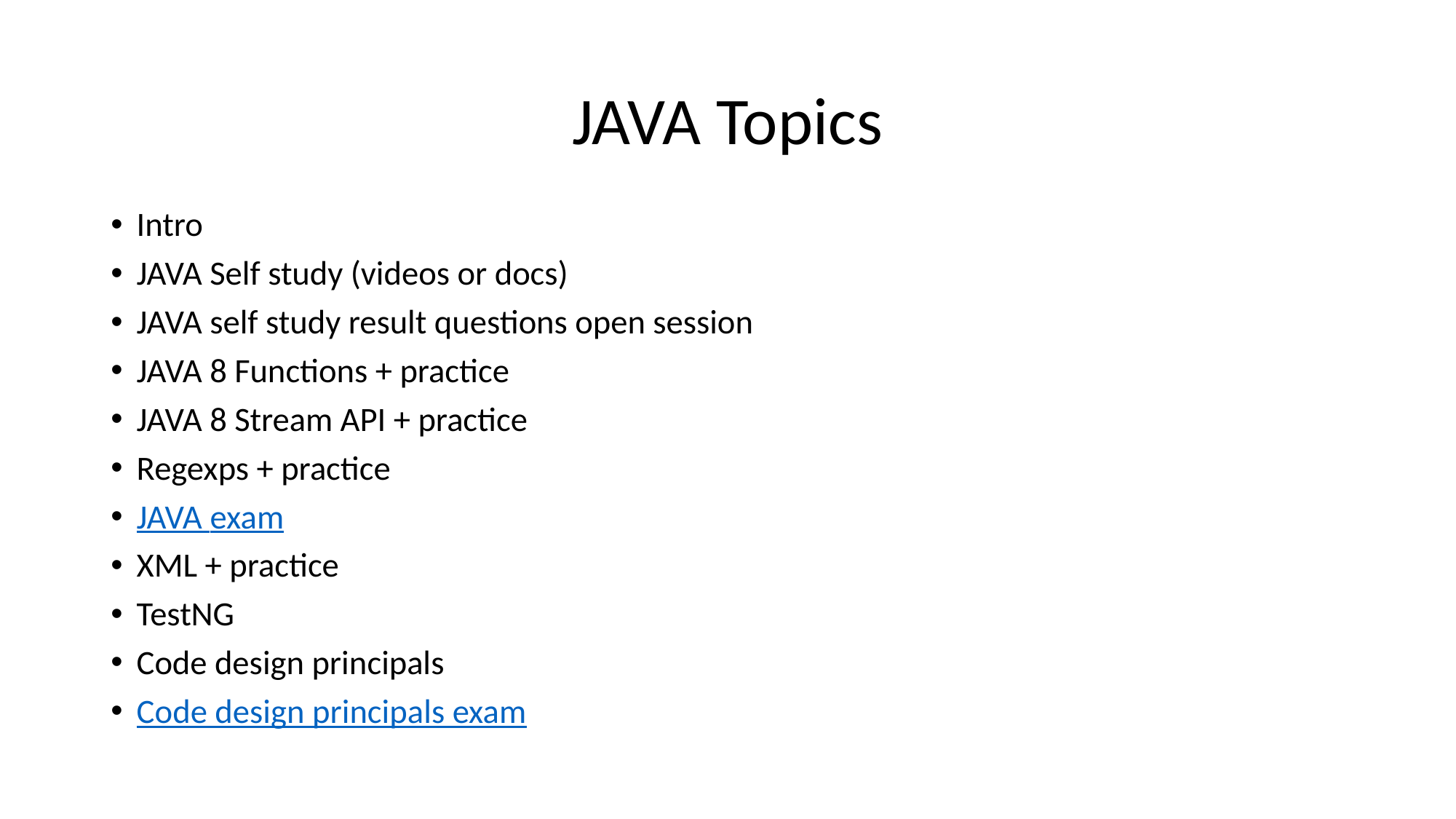

# JAVA Topics
Intro
JAVA Self study (videos or docs)
JAVA self study result questions open session
JAVA 8 Functions + practice
JAVA 8 Stream API + practice
Regexps + practice
JAVA exam
XML + practice
TestNG
Code design principals
Code design principals exam